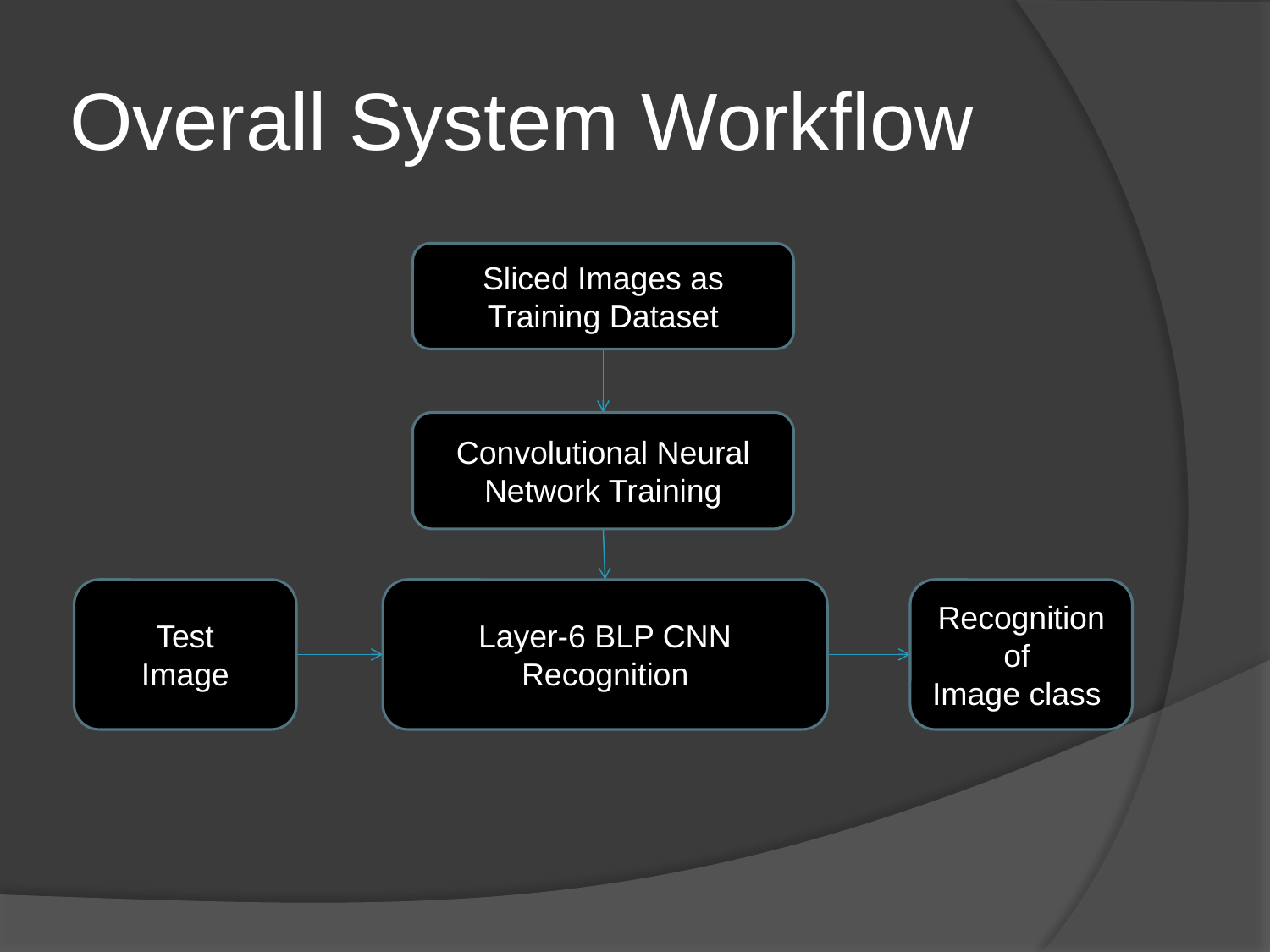

# Overall System Workflow

Sliced Images as Training Dataset
Convolutional Neural Network Training
Test
Image
Layer-6 BLP CNN Recognition
Recognition of
Image class